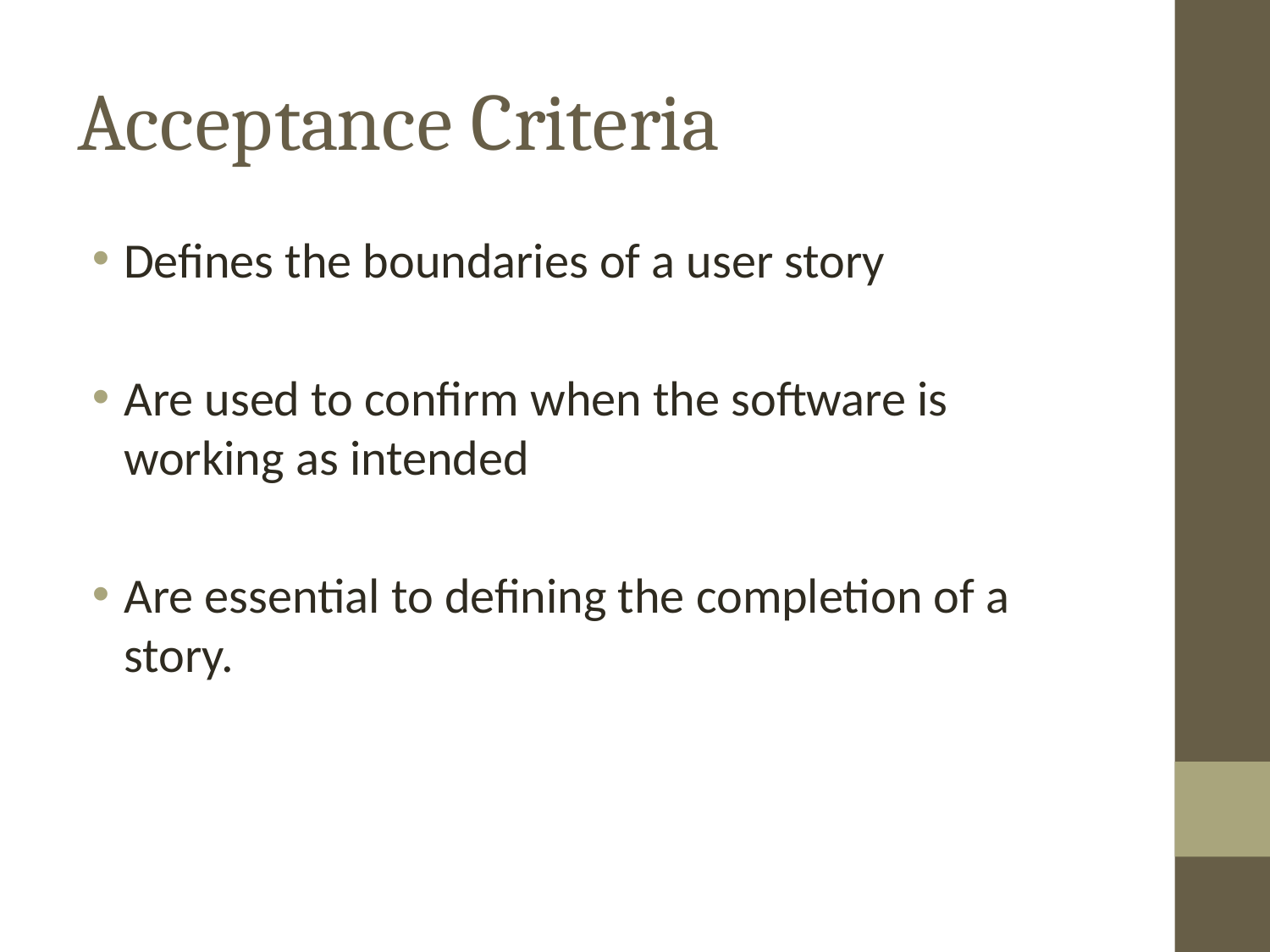

# Acceptance Criteria
Defines the boundaries of a user story

Are used to confirm when the software is working as intended

Are essential to defining the completion of a story.